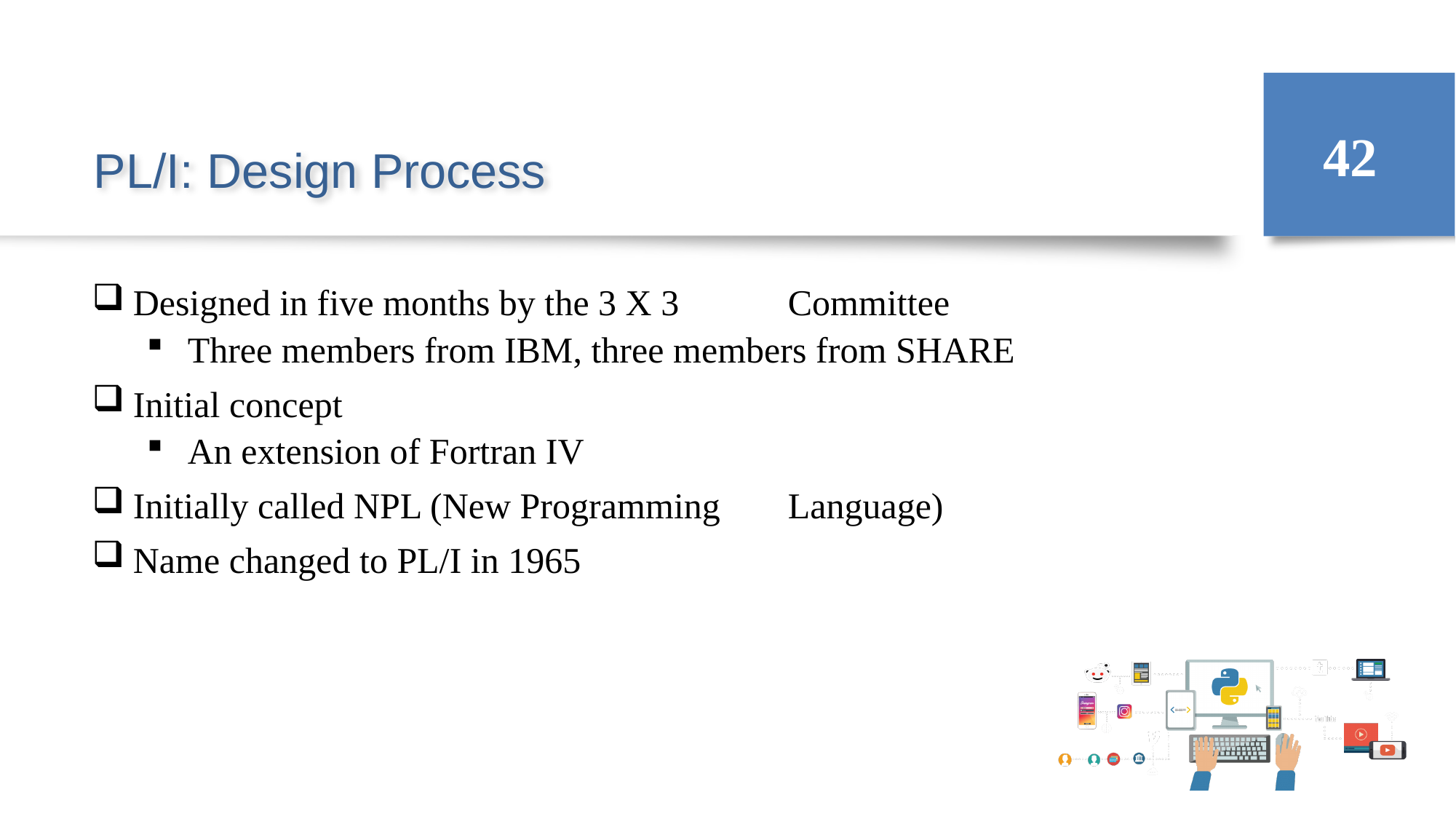

42
# PL/I: Design Process
Designed in five months by the 3 X 3 	Committee
Three members from IBM, three members from SHARE
Initial concept
An extension of Fortran IV
Initially called NPL (New Programming 	Language)
Name changed to PL/I in 1965